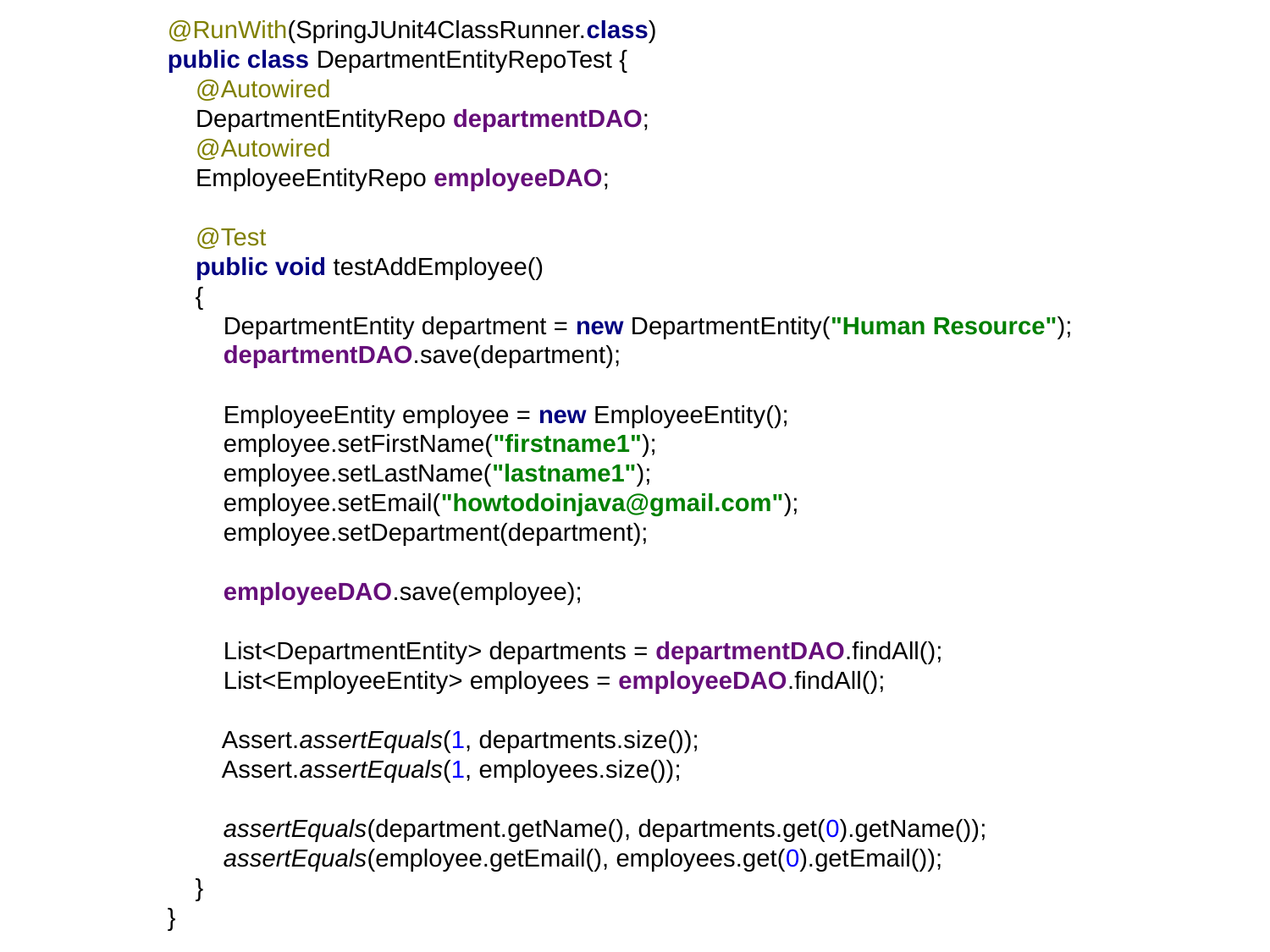

@RunWith(SpringJUnit4ClassRunner.class)
public class DepartmentEntityRepoTest {
    @Autowired
    DepartmentEntityRepo departmentDAO;
    @Autowired
    EmployeeEntityRepo employeeDAO;
    @Test
    public void testAddEmployee()
    {
        DepartmentEntity department = new DepartmentEntity("Human Resource");
        departmentDAO.save(department);
        EmployeeEntity employee = new EmployeeEntity();
        employee.setFirstName("firstname1");
        employee.setLastName("lastname1");
        employee.setEmail("howtodoinjava@gmail.com");
        employee.setDepartment(department);
        employeeDAO.save(employee);
        List<DepartmentEntity> departments = departmentDAO.findAll();
        List<EmployeeEntity> employees = employeeDAO.findAll();
        Assert.assertEquals(1, departments.size());
        Assert.assertEquals(1, employees.size());
        assertEquals(department.getName(), departments.get(0).getName());
        assertEquals(employee.getEmail(), employees.get(0).getEmail());
    }
}